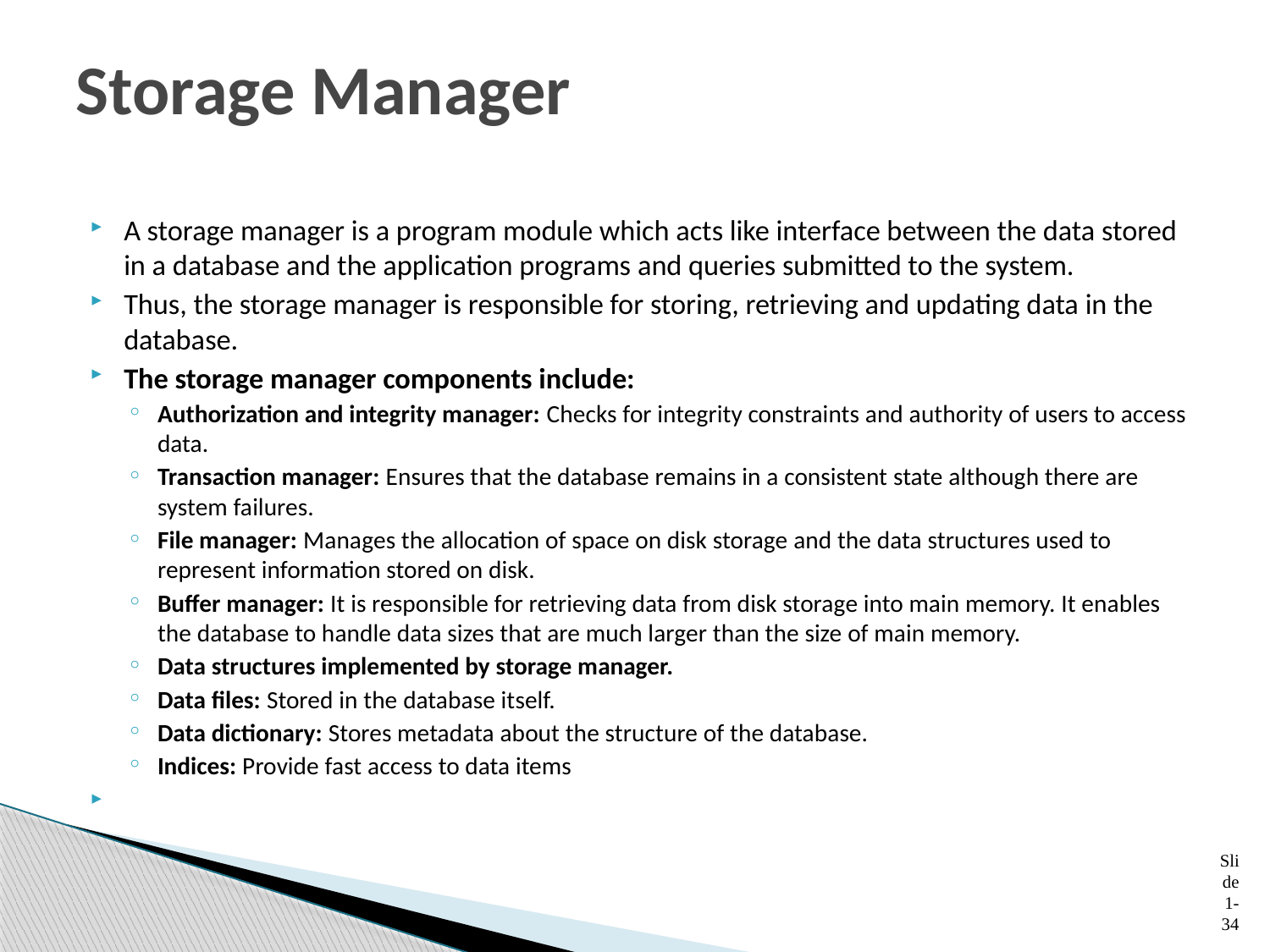

# Storage Manager
A storage manager is a program module which acts like interface between the data stored in a database and the application programs and queries submitted to the system.
Thus, the storage manager is responsible for storing, retrieving and updating data in the database.
The storage manager components include:
Authorization and integrity manager: Checks for integrity constraints and authority of users to access data.
Transaction manager: Ensures that the database remains in a consistent state although there are system failures.
File manager: Manages the allocation of space on disk storage and the data structures used to represent information stored on disk.
Buffer manager: It is responsible for retrieving data from disk storage into main memory. It enables the database to handle data sizes that are much larger than the size of main memory.
Data structures implemented by storage manager.
Data files: Stored in the database itself.
Data dictionary: Stores metadata about the structure of the database.
Indices: Provide fast access to data items

Slide 1-34